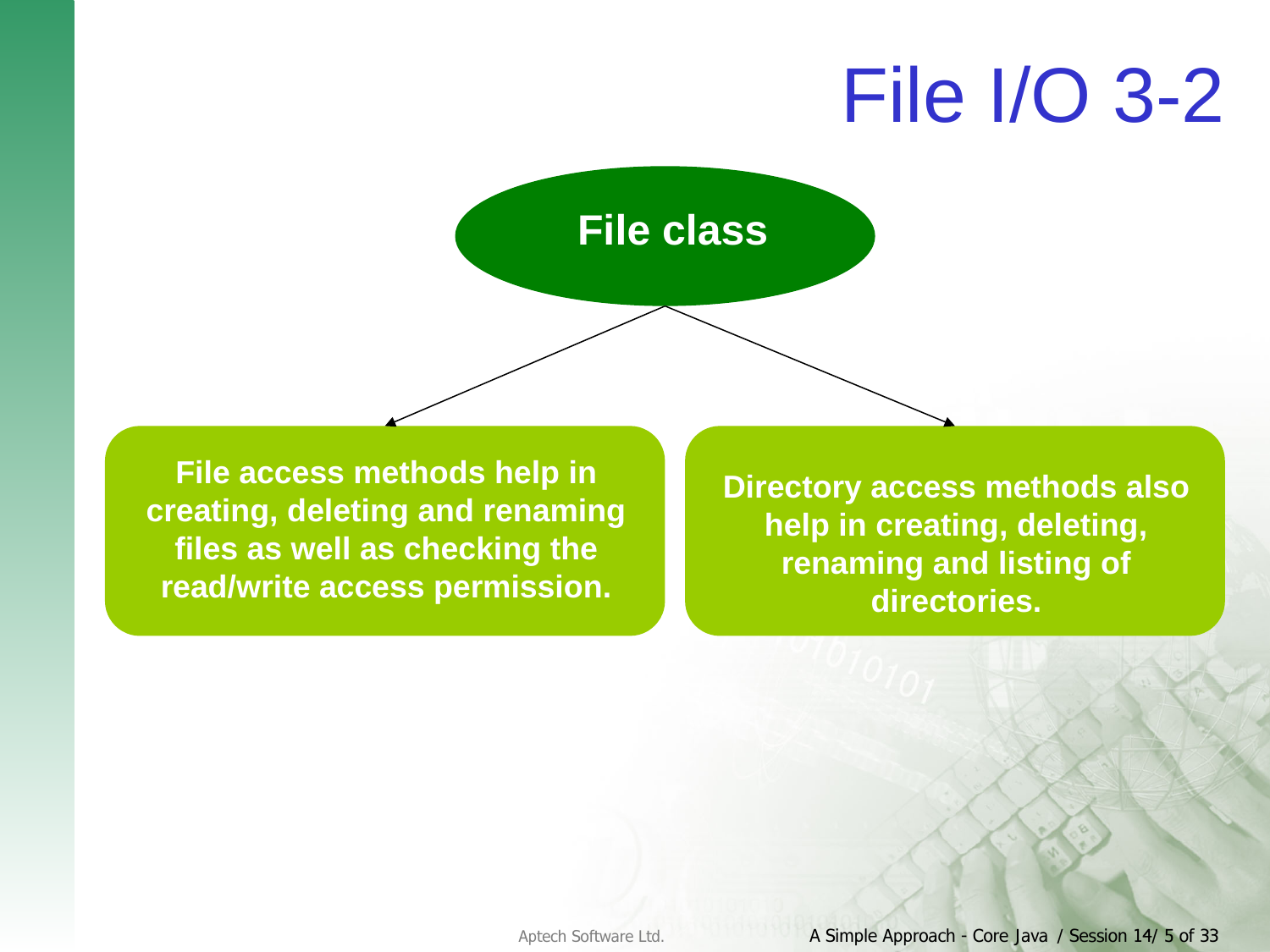

# File I/O 3-2

File class

File access methods help in creating, deleting and renaming files as well as checking the read/write access permission.

Directory access methods also help in creating, deleting, renaming and listing of directories.